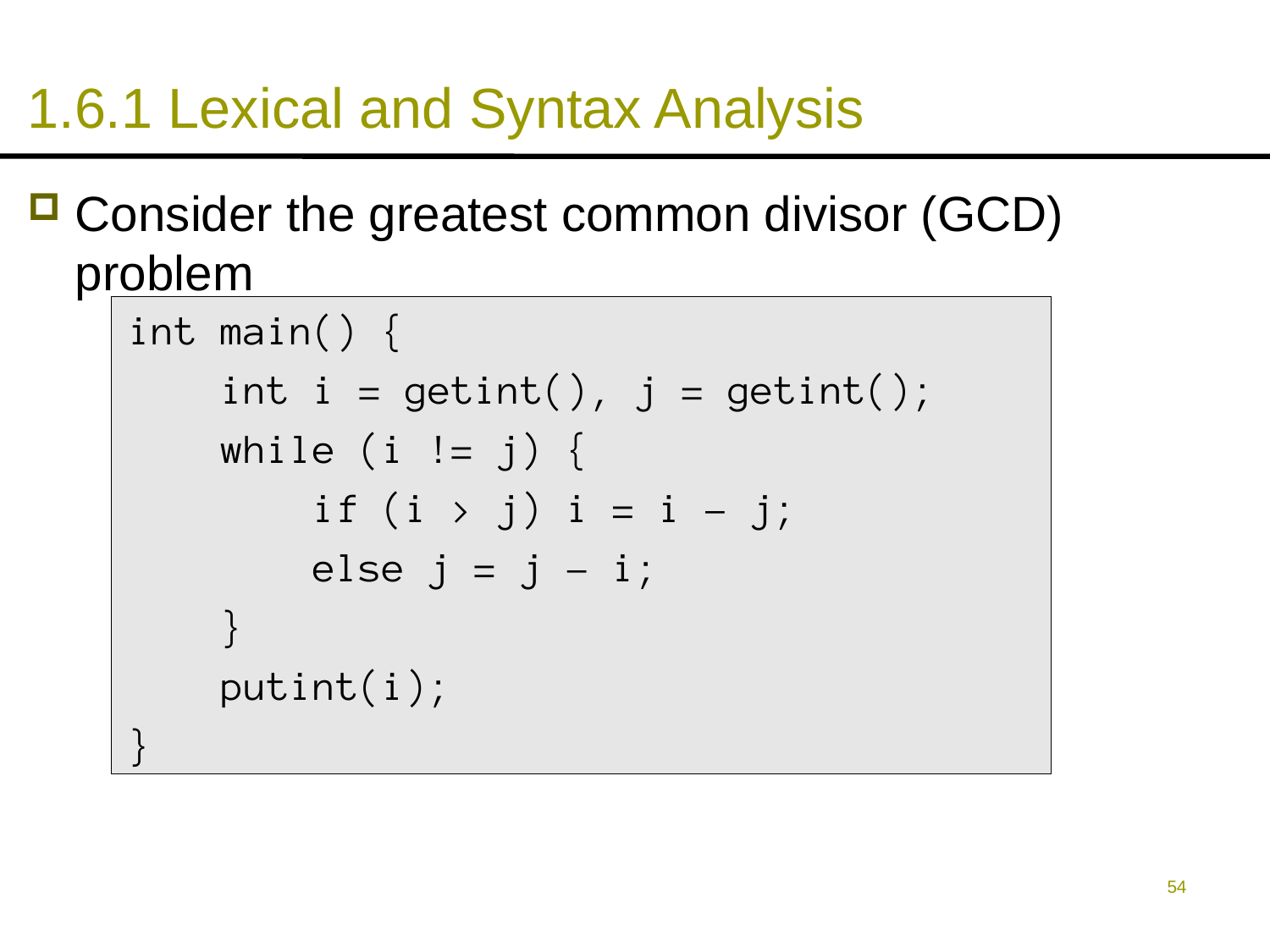

# 1.6.1 Lexical and Syntax Analysis
Consider the greatest common divisor (GCD) problem
int main() {
    int i = getint(), j = getint();
    while (i != j) {
        if (i > j) i = i – j;
        else j = j – i;
    }
    putint(i);
}
54